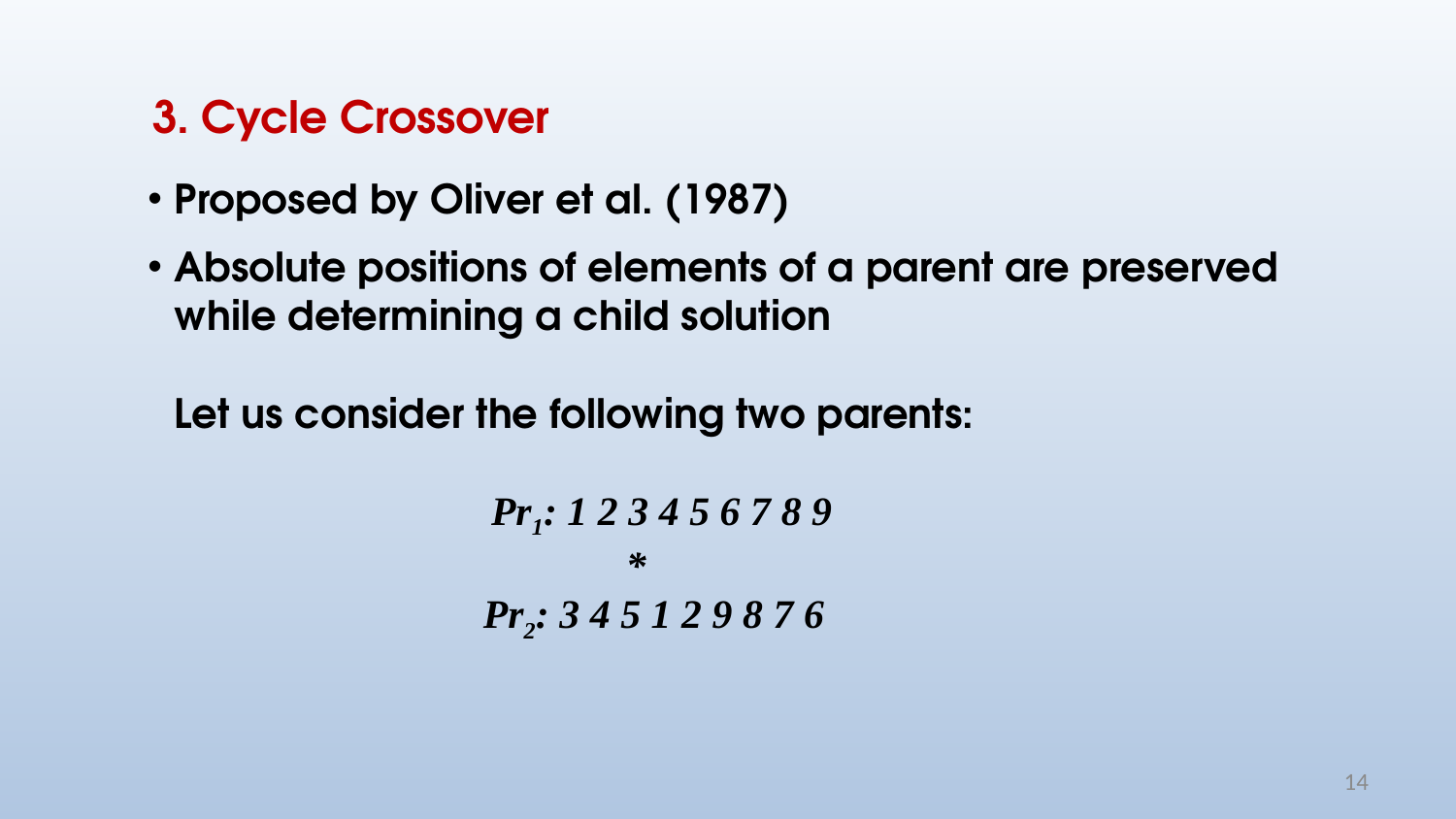

3. Cycle Crossover
Proposed by Oliver et al. (1987)

Absolute positions of elements of a parent are preserved while determining a child solution

	Let us consider the following two parents:

		               Pr1: 1 2 3 4 5 6 7 8 9
	       	                              *
		                Pr2: 3 4 5 1 2 9 8 7 6
14